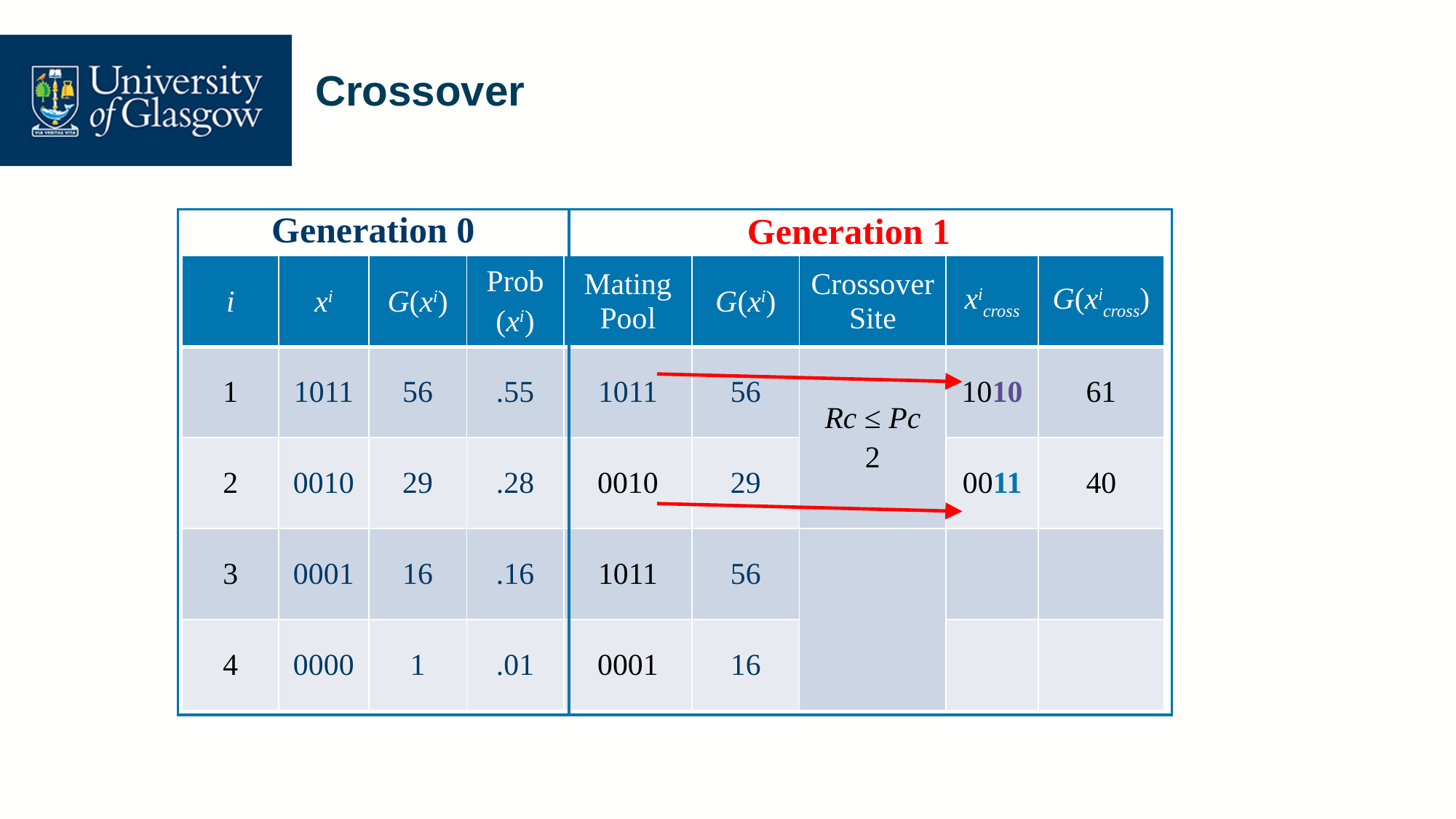

# Crossover
Generation 0
Generation 1

| i | xi | G(xi) | Prob (xi) | Mating Pool | G(xi) | Crossover Site | xicross | G(xicross) |
| --- | --- | --- | --- | --- | --- | --- | --- | --- |
| 1 | 1011 | 56 | .55 | 1011 | 56 | Rc ≤ Pc 2 | 1010 | 61 |
| 2 | 0010 | 29 | .28 | 0010 | 29 |  | 0011 | 40 |
| 3 | 0001 | 16 | .16 | 1011 | 56 |  |  |  |
| 4 | 0000 | 1 | .01 | 0001 | 16 |  |  |  |